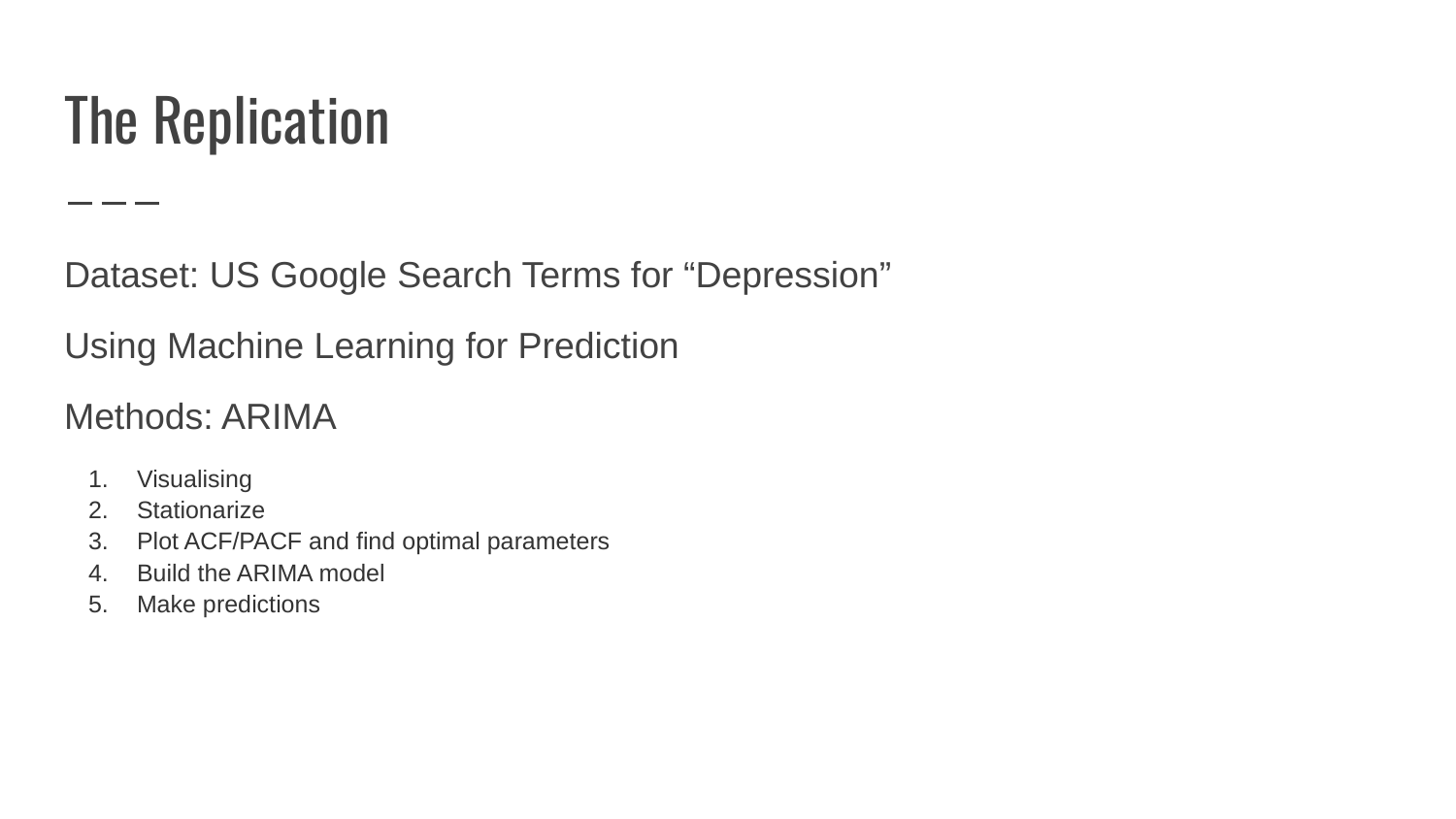

# The Replication
Dataset: US Google Search Terms for “Depression”
Using Machine Learning for Prediction
Methods: ARIMA
Visualising
Stationarize
Plot ACF/PACF and find optimal parameters
Build the ARIMA model
Make predictions